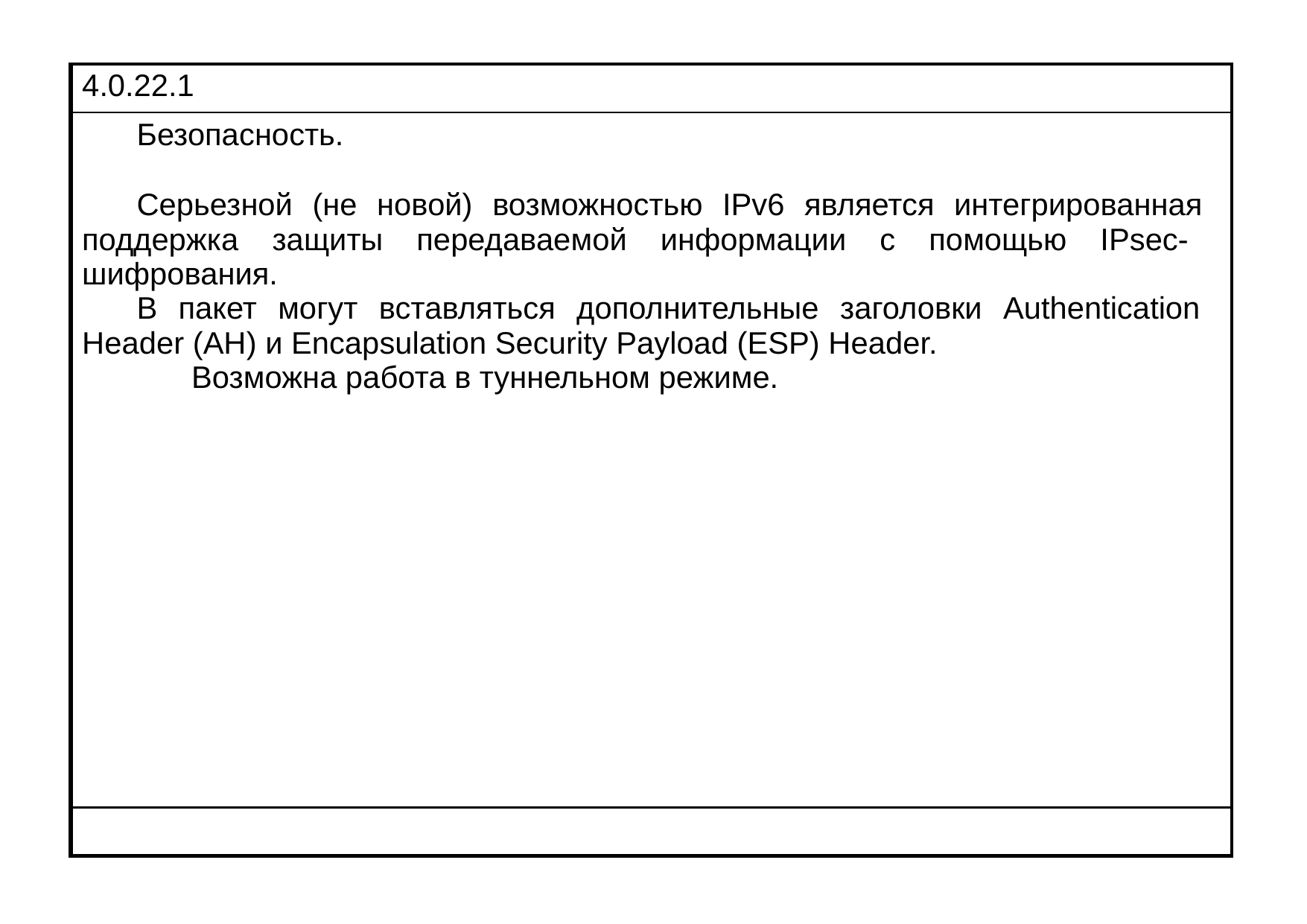

| 4.0.22.1 |
| --- |
| Безопасность. Серьезной (не новой) возможностью IPv6 является интегрированная поддержка защиты передаваемой информации с помощью IPsec- шифрования. В пакет могут вставляться дополнительные заголовки Authentication Header (AH) и Encapsulation Security Payload (ESP) Header. Возможна работа в туннельном режиме. |
|  |